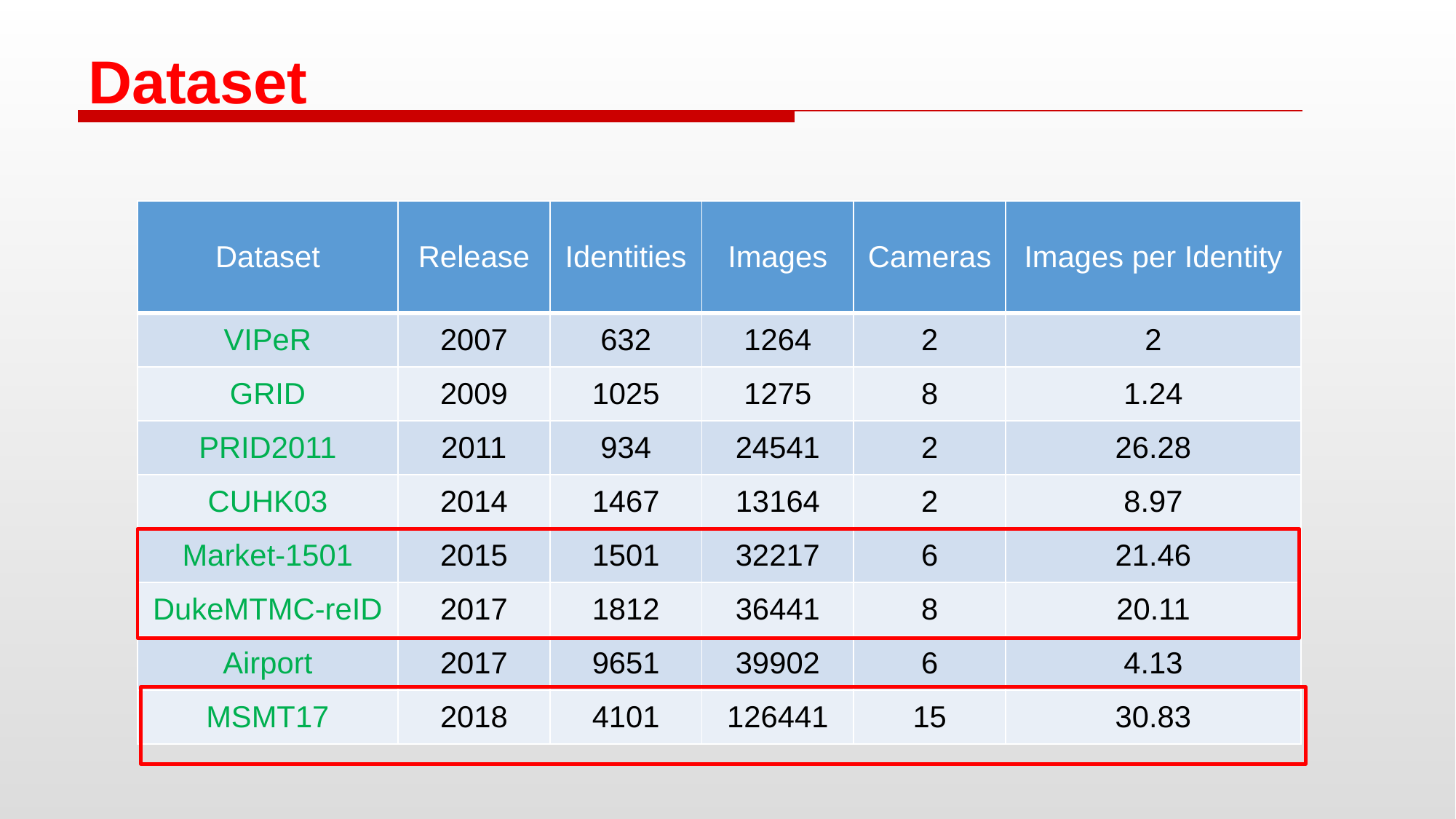

Dataset

| Dataset | Release | Identities | Images | Cameras | Images per Identity |
| --- | --- | --- | --- | --- | --- |
| VIPeR | 2007 | 632 | 1264 | 2 | 2 |
| GRID | 2009 | 1025 | 1275 | 8 | 1.24 |
| PRID2011 | 2011 | 934 | 24541 | 2 | 26.28 |
| CUHK03 | 2014 | 1467 | 13164 | 2 | 8.97 |
| Market-1501 | 2015 | 1501 | 32217 | 6 | 21.46 |
| DukeMTMC-reID | 2017 | 1812 | 36441 | 8 | 20.11 |
| Airport | 2017 | 9651 | 39902 | 6 | 4.13 |
| MSMT17 | 2018 | 4101 | 126441 | 15 | 30.83 |

4